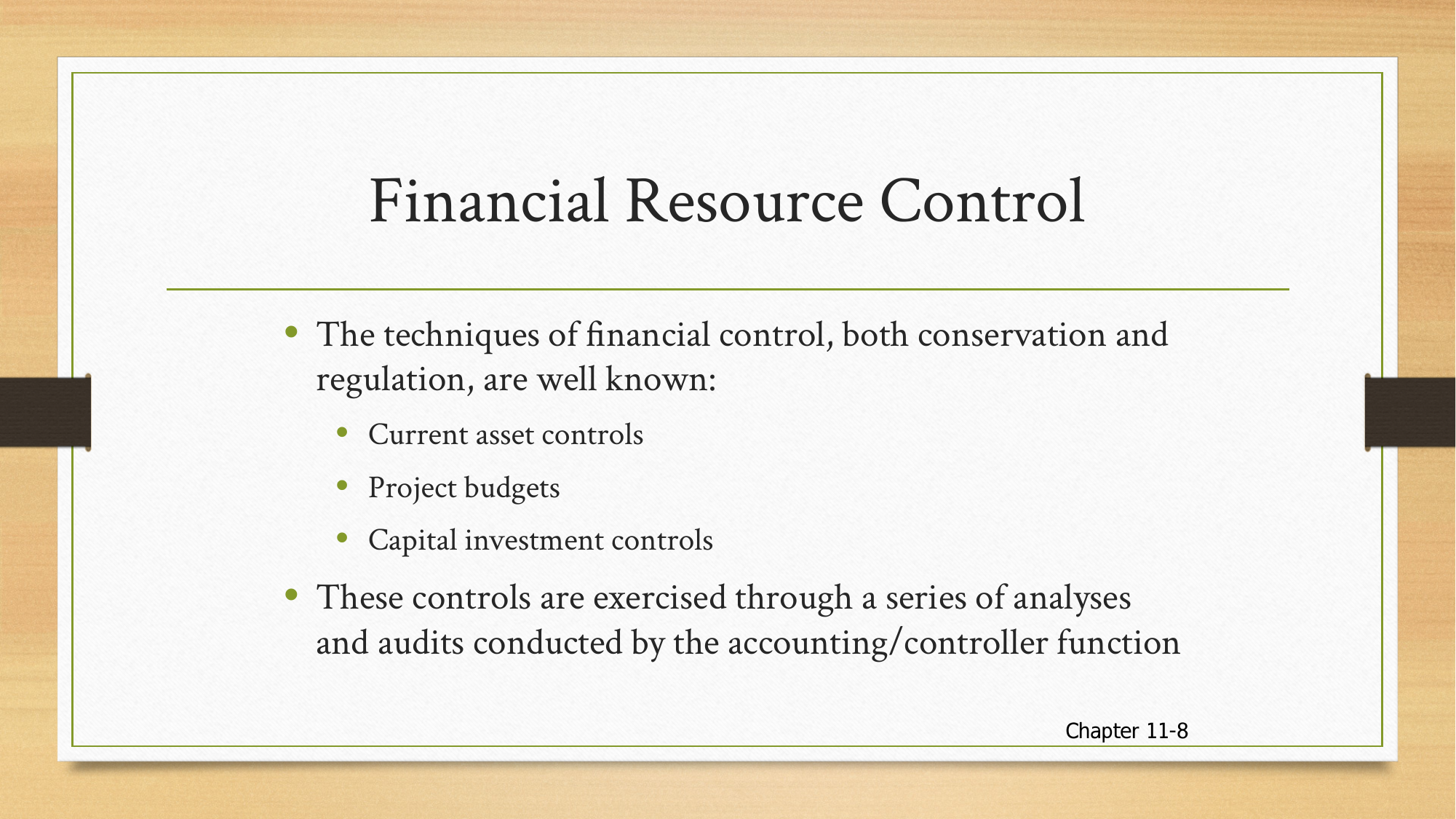

# Financial Resource Control
The techniques of financial control, both conservation and regulation, are well known:
Current asset controls
Project budgets
Capital investment controls
These controls are exercised through a series of analyses and audits conducted by the accounting/controller function
Chapter 11-8